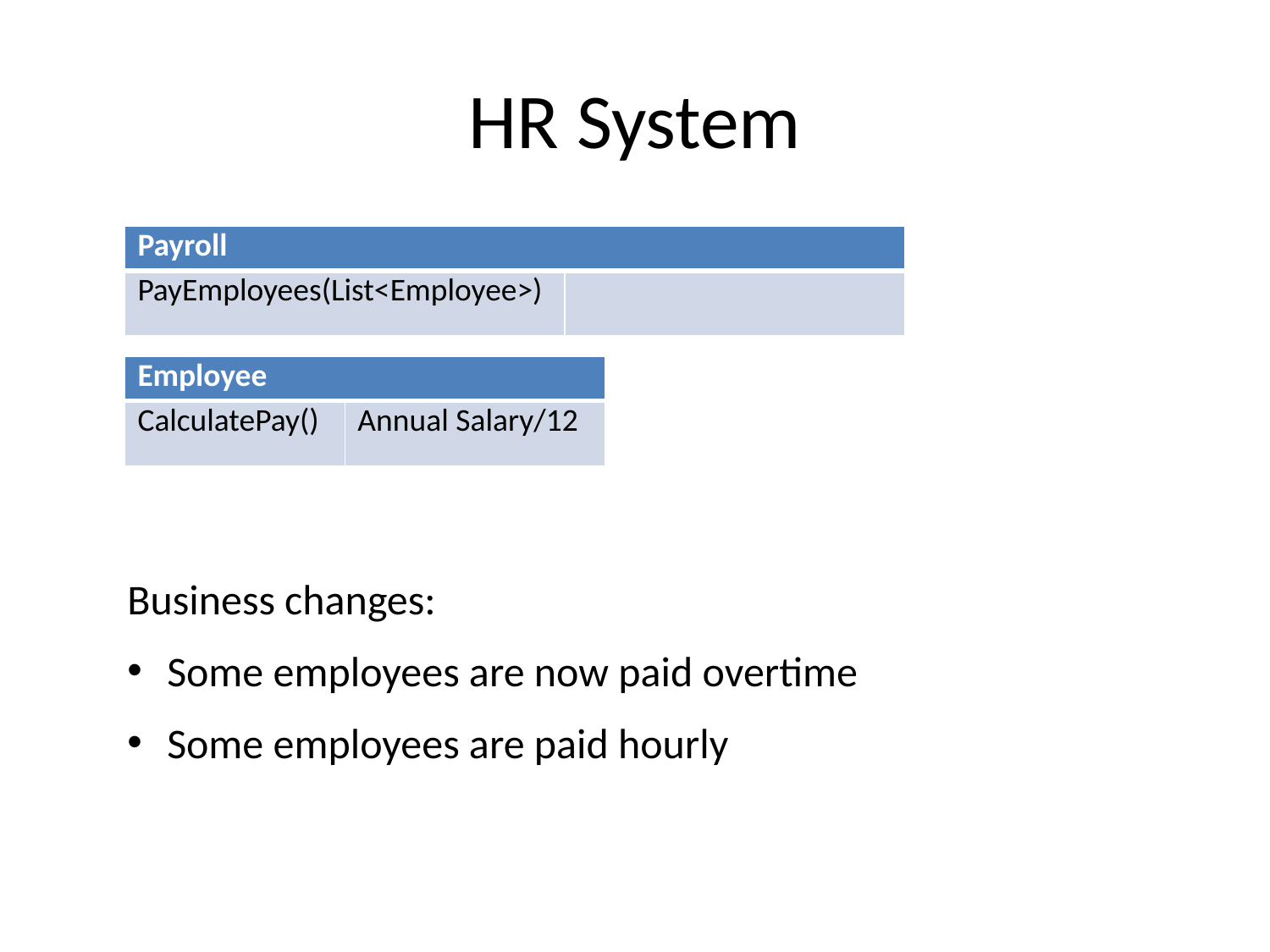

# HR System
| Payroll |  |
| --- | --- |
| PayEmployees(List<Employee>) |  |
| Employee |  |
| --- | --- |
| CalculatePay() | Annual Salary/12 |
Business changes:
Some employees are now paid overtime
Some employees are paid hourly